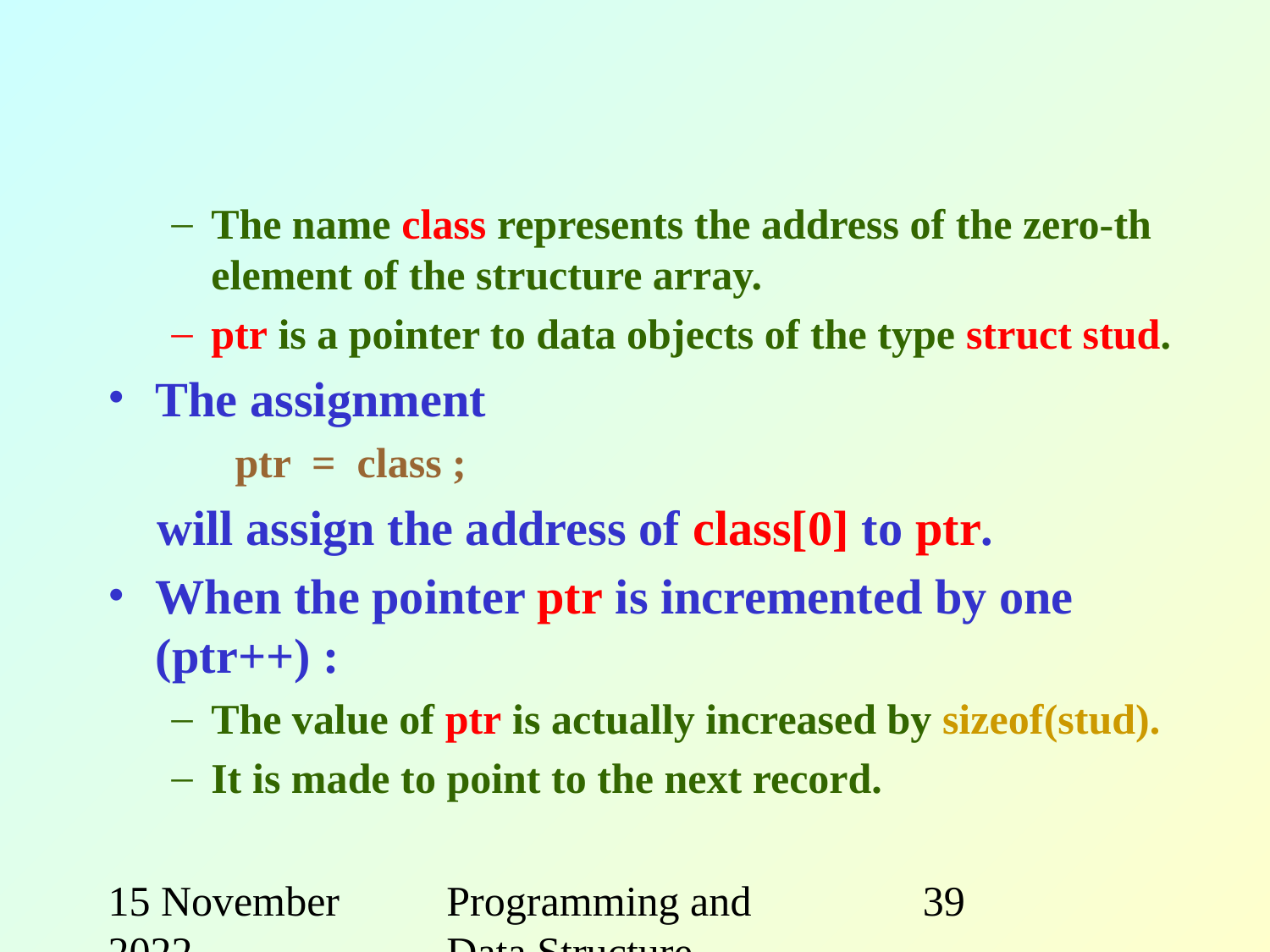

The name class represents the address of the zero-th element of the structure array.
ptr is a pointer to data objects of the type struct stud.
The assignment
ptr  =  class ;
    will assign the address of class[0] to ptr.
When the pointer ptr is incremented by one (ptr++) :
The value of ptr is actually increased by sizeof(stud).
It is made to point to the next record.
15 November 2022
Programming and Data Structure
39